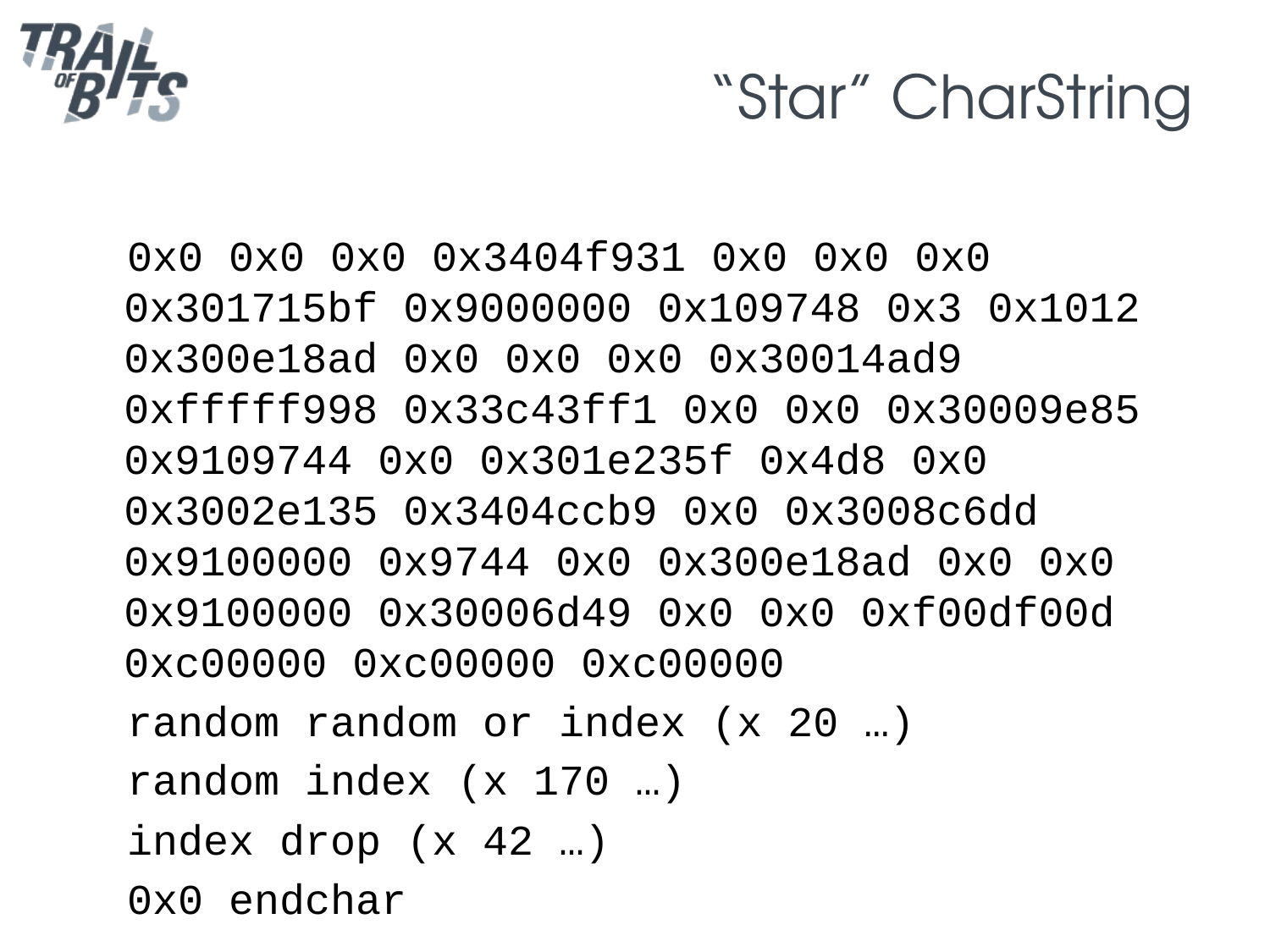

# “Star” CharString
  0x0 0x0 0x0 0x3404f931 0x0 0x0 0x0 0x301715bf 0x9000000 0x109748 0x3 0x1012 0x300e18ad 0x0 0x0 0x0 0x30014ad9 0xfffff998 0x33c43ff1 0x0 0x0 0x30009e85 0x9109744 0x0 0x301e235f 0x4d8 0x0 0x3002e135 0x3404ccb9 0x0 0x3008c6dd 0x9100000 0x9744 0x0 0x300e18ad 0x0 0x0 0x9100000 0x30006d49 0x0 0x0 0xf00df00d 0xc00000 0xc00000 0xc00000
  random random or index (x 20 …)
  random index (x 170 …)
  index drop (x 42 …)
  0x0 endchar